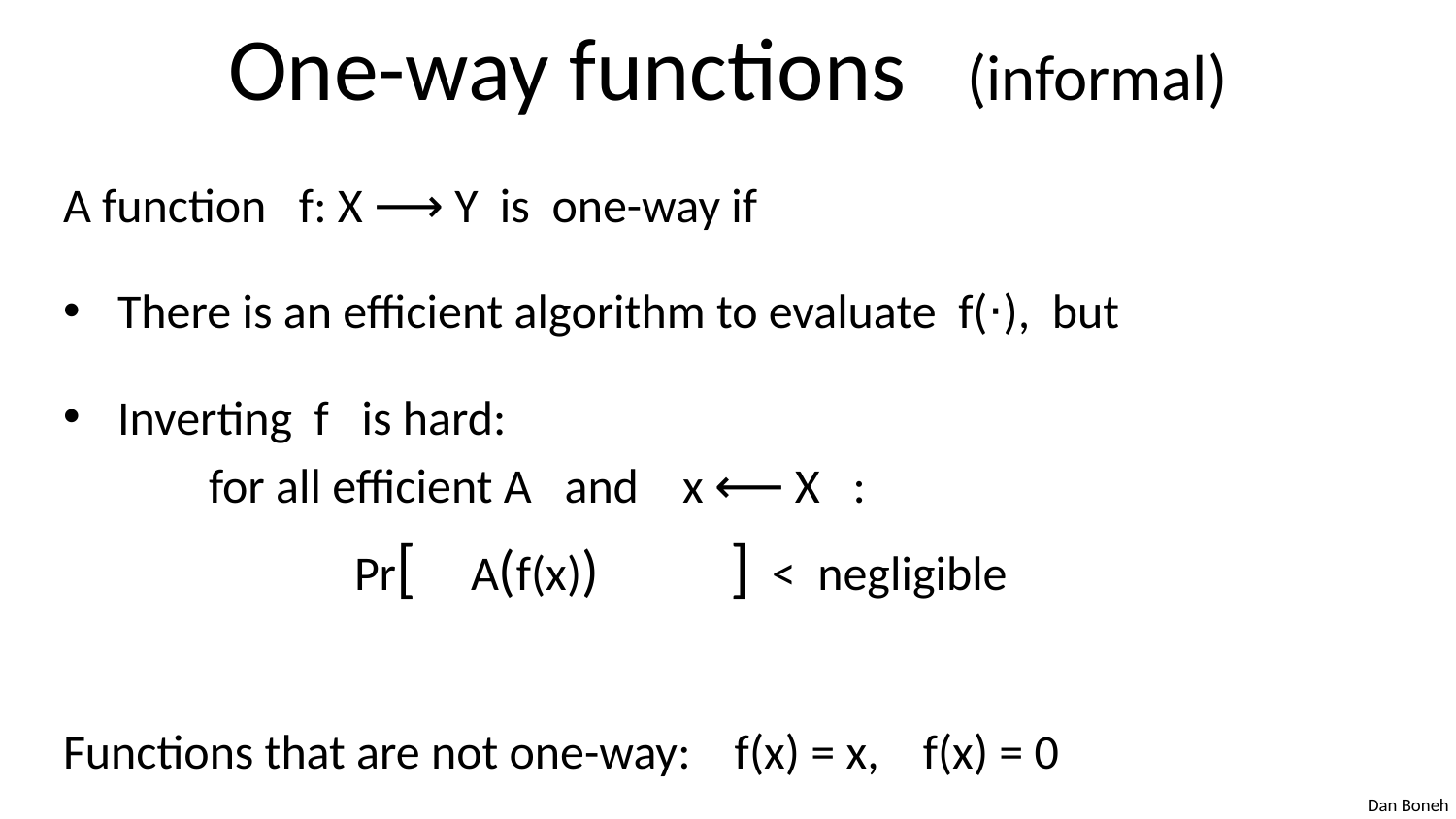

# One-way functions   (informal)
A function   f: X ⟶ Y  is  one-way if
There is an efficient algorithm to evaluate  f(⋅),  but
Inverting  f   is hard:
	for all efficient A   and    x ⟵ X   :
		Pr[     A(f(x))            ]  <  negligible

Functions that are not one-way:    f(x) = x,    f(x) = 0